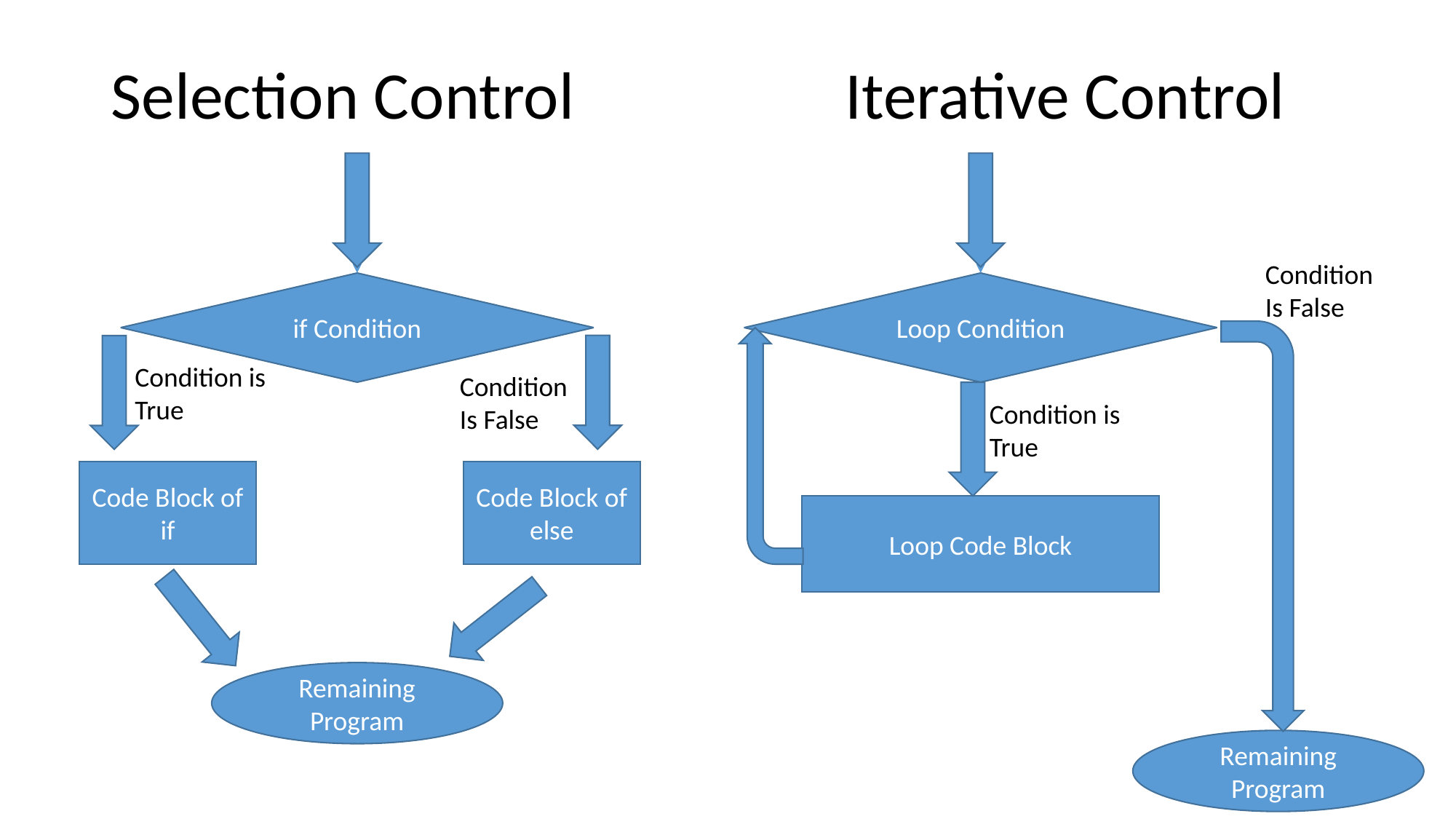

# Selection Control                  Iterative Control

Condition
Is False
if Condition
Loop Condition

Condition is
True
Condition
Is False

Condition is
True

Code Block of if
Code Block of else

Loop Code Block

Remaining Program
Remaining Program